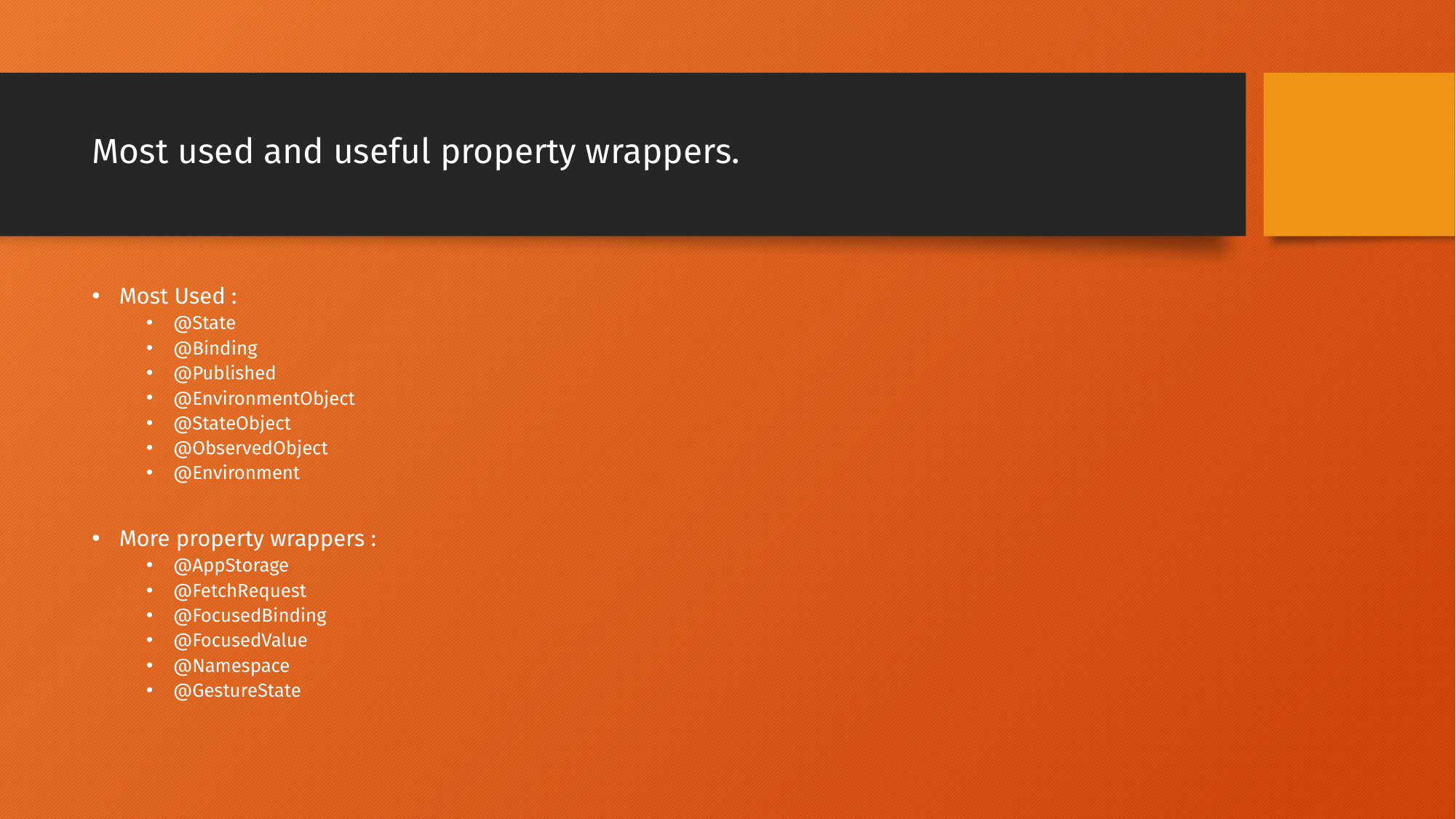

# Most used and useful property wrappers.
Most Used :
@State
@Binding
@Published
@EnvironmentObject
@StateObject
@ObservedObject
@Environment

More property wrappers :
@AppStorage
@FetchRequest
@FocusedBinding
@FocusedValue
@Namespace
@GestureState